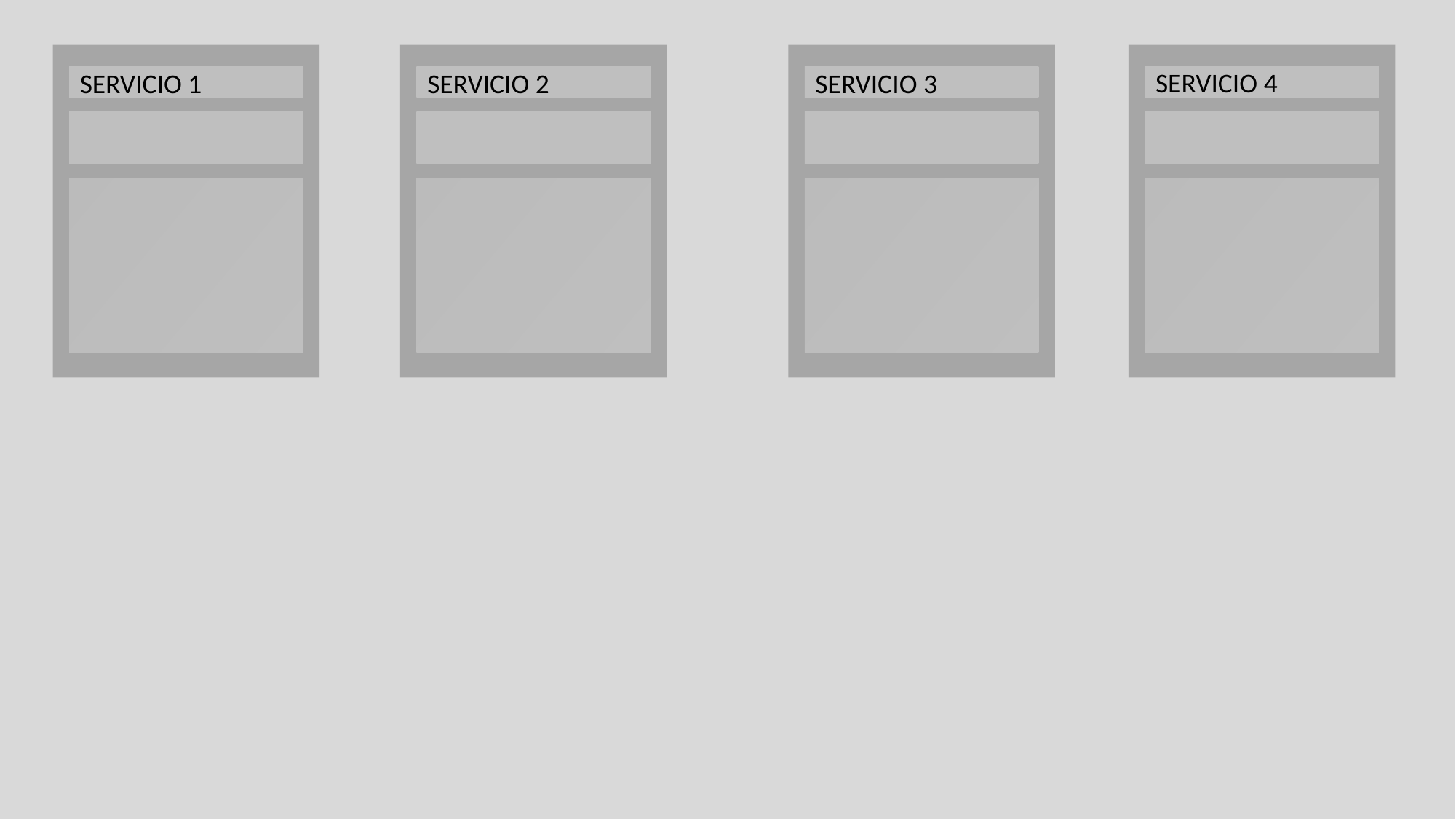

SERVICIO 4
SERVICIO 1
SERVICIO 2
SERVICIO 3